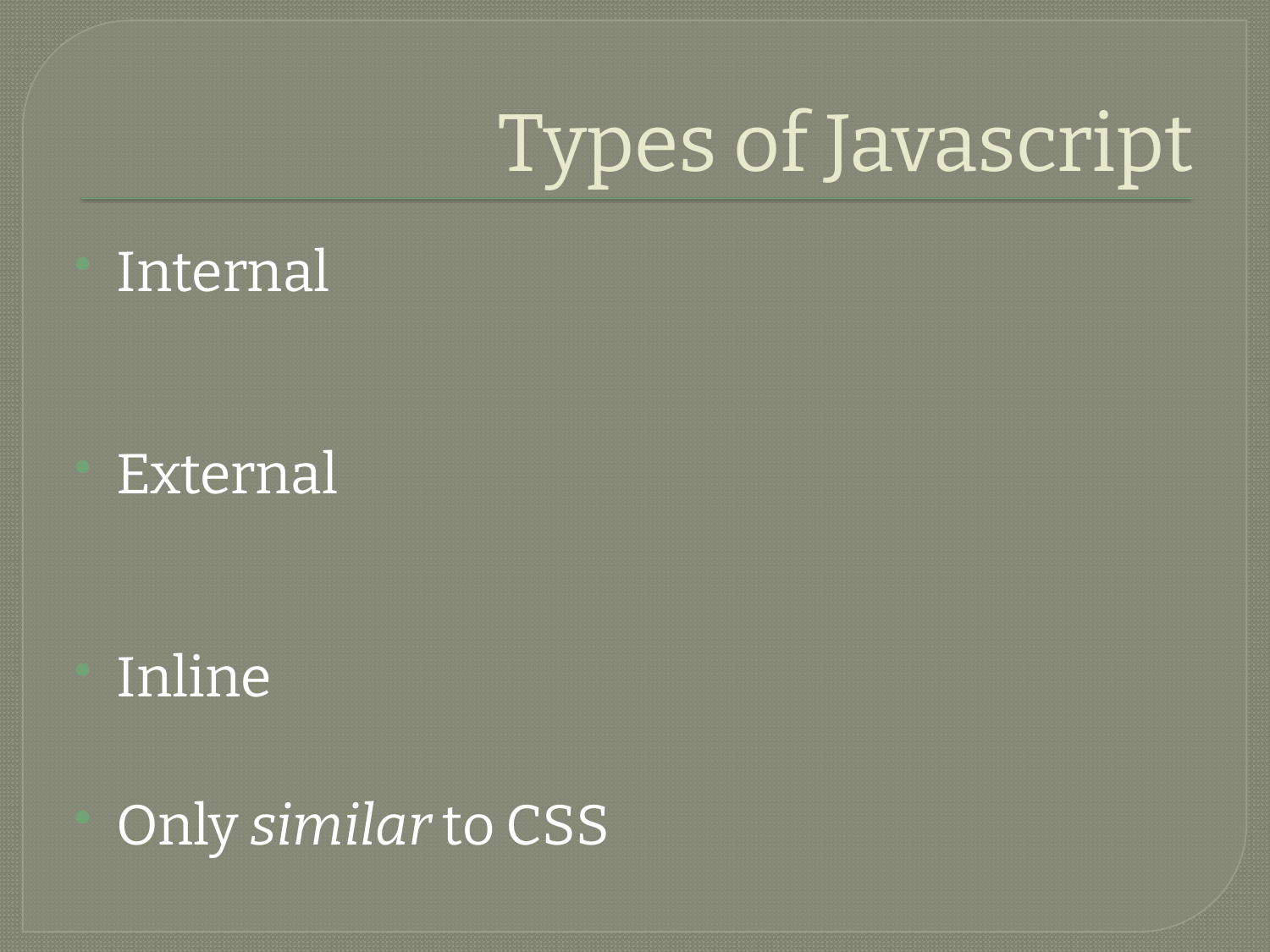

# Types of Javascript
Internal

External

Inline

Only similar to CSS